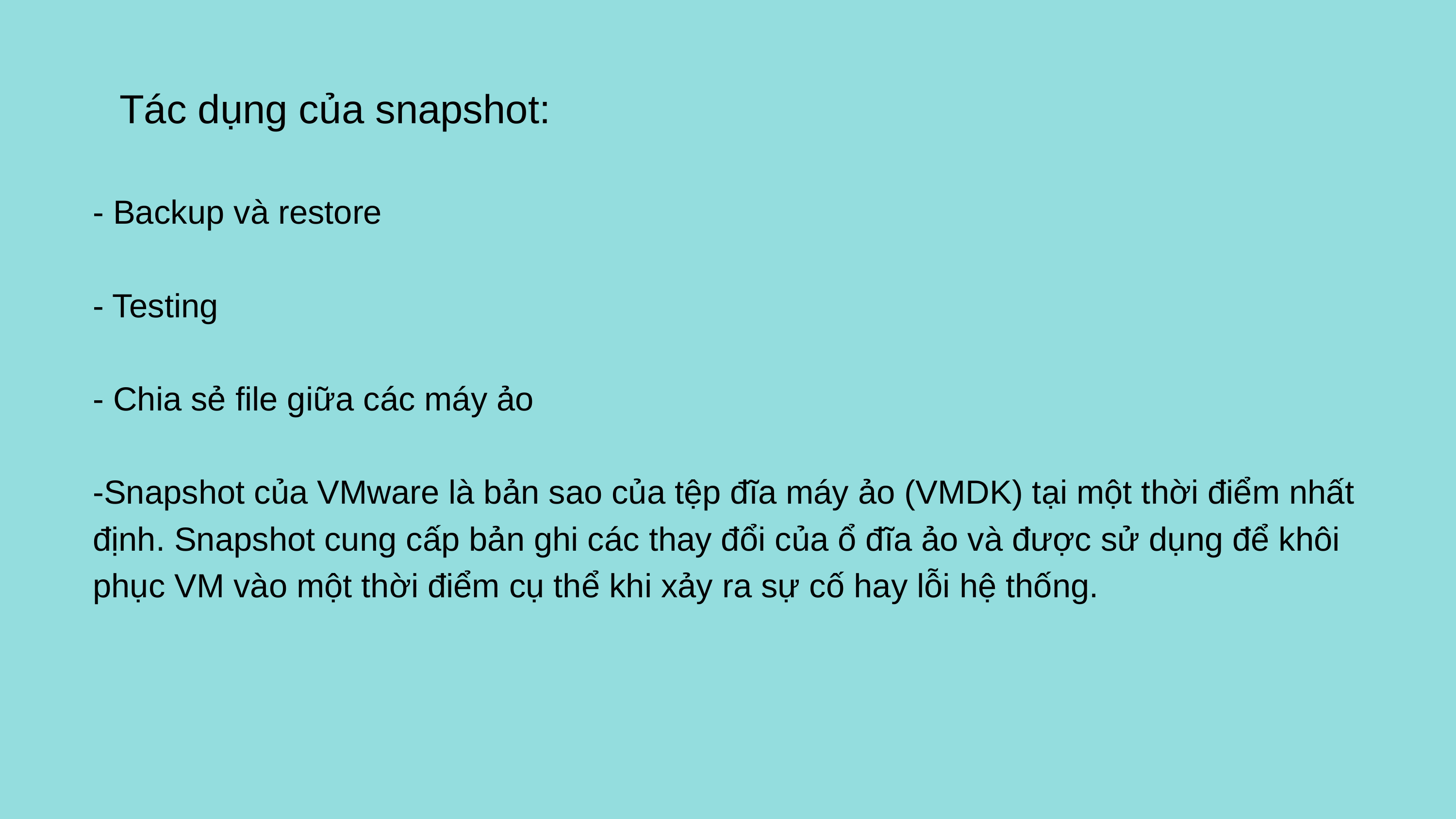

Tác dụng của snapshot:
- Backup và restore

- Testing

- Chia sẻ file giữa các máy ảo

-Snapshot của VMware là bản sao của tệp đĩa máy ảo (VMDK) tại một thời điểm nhất định. Snapshot cung cấp bản ghi các thay đổi của ổ đĩa ảo và được sử dụng để khôi phục VM vào một thời điểm cụ thể khi xảy ra sự cố hay lỗi hệ thống.